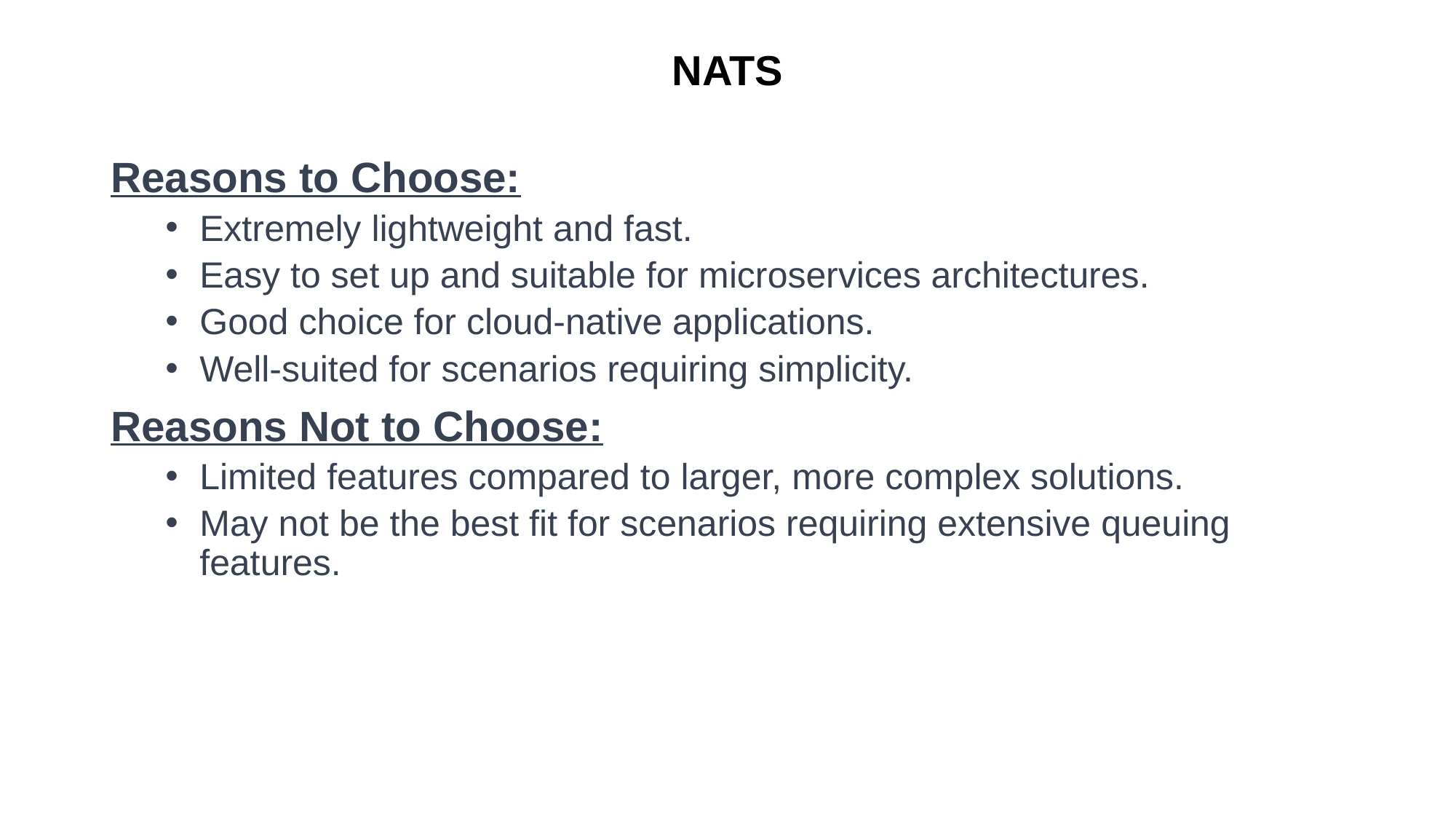

# NATS
Reasons to Choose:
Extremely lightweight and fast.
Easy to set up and suitable for microservices architectures.
Good choice for cloud-native applications.
Well-suited for scenarios requiring simplicity.
Reasons Not to Choose:
Limited features compared to larger, more complex solutions.
May not be the best fit for scenarios requiring extensive queuing features.